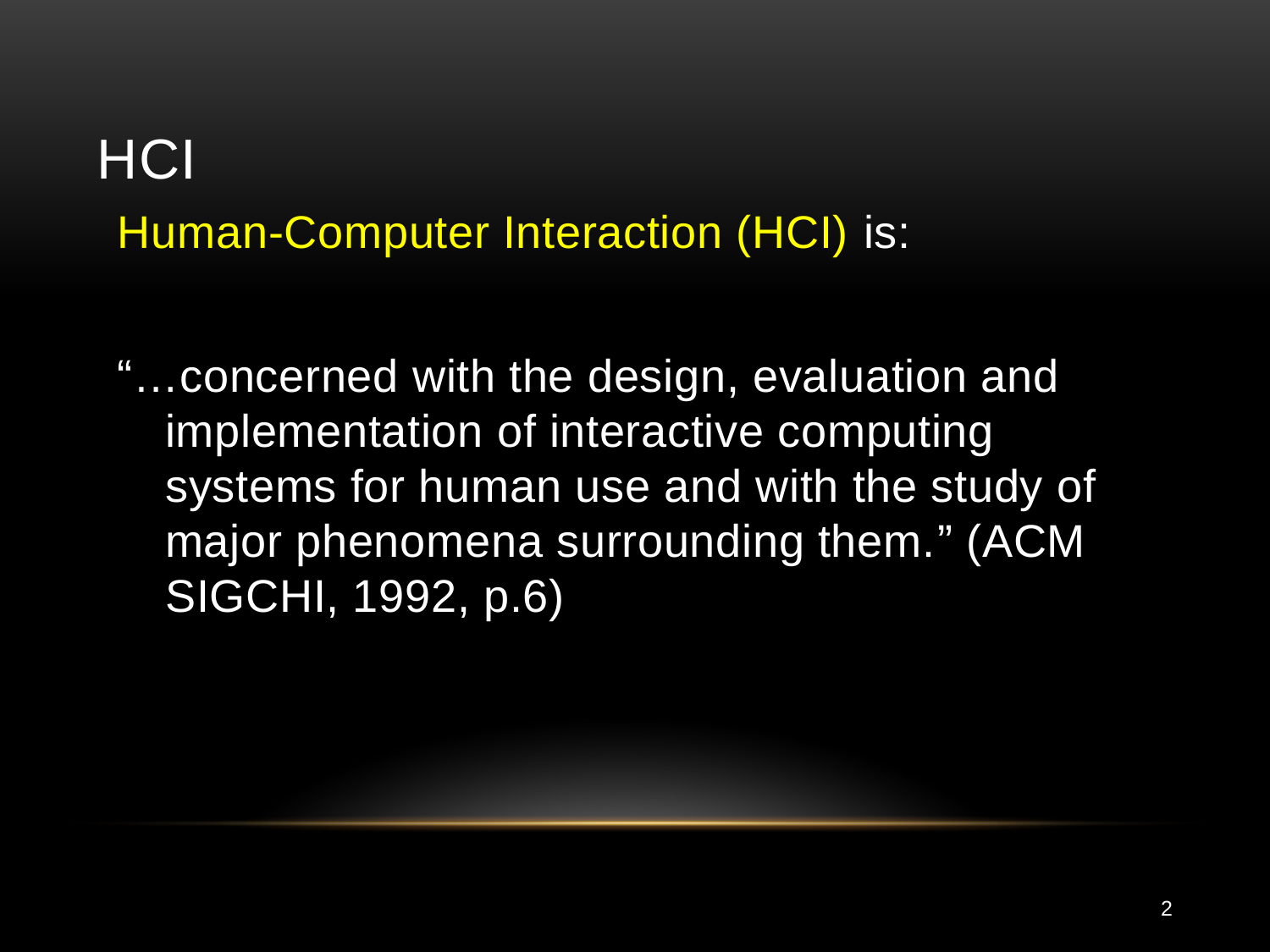

# HCI
Human-Computer Interaction (HCI) is:
“…concerned with the design, evaluation and implementation of interactive computing systems for human use and with the study of major phenomena surrounding them.” (ACM SIGCHI, 1992, p.6)
2